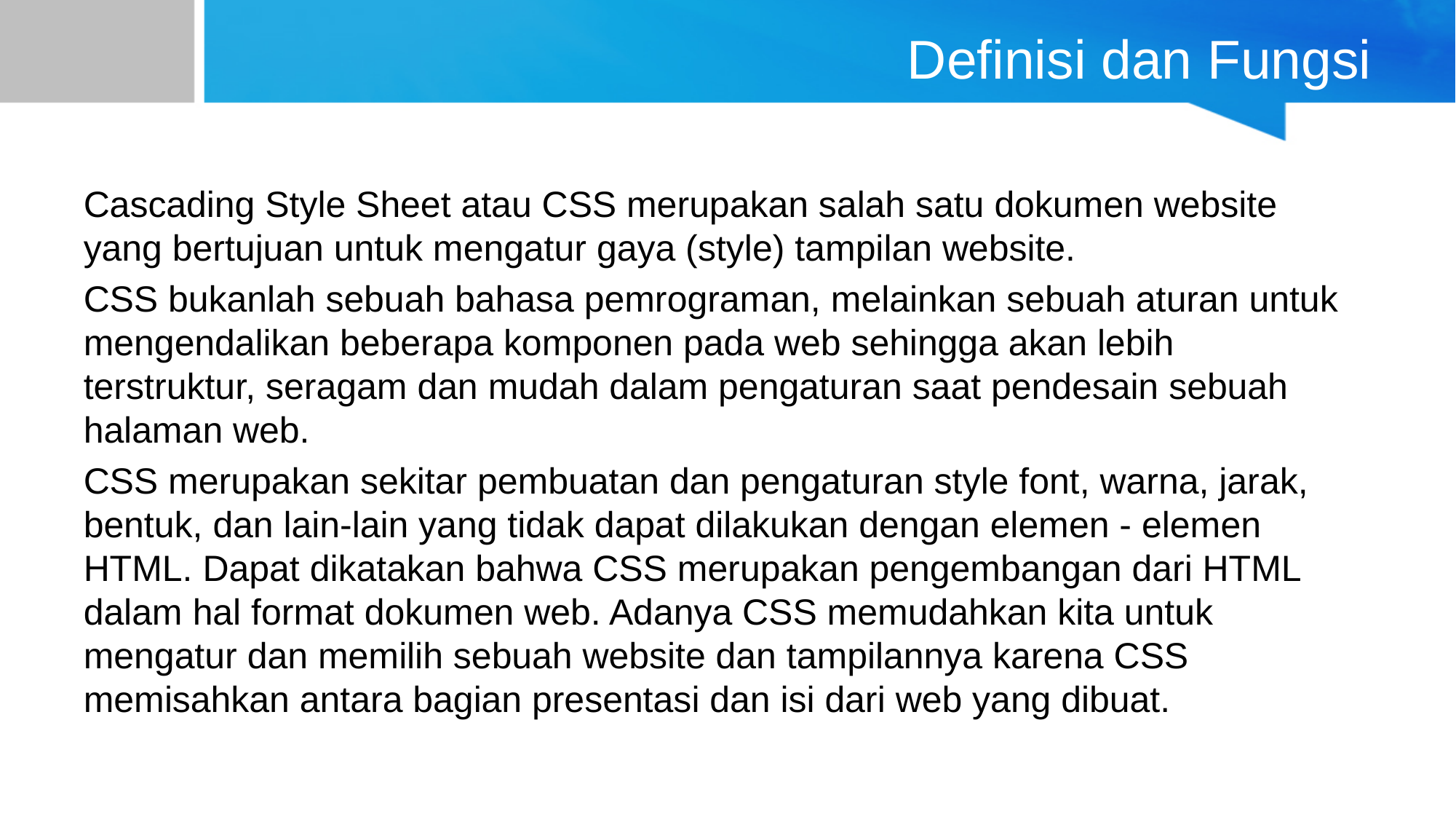

# Definisi dan Fungsi
Cascading Style Sheet atau CSS merupakan salah satu dokumen website yang bertujuan untuk mengatur gaya (style) tampilan website.
CSS bukanlah sebuah bahasa pemrograman, melainkan sebuah aturan untuk mengendalikan beberapa komponen pada web sehingga akan lebih terstruktur, seragam dan mudah dalam pengaturan saat pendesain sebuah halaman web.
CSS merupakan sekitar pembuatan dan pengaturan style font, warna, jarak, bentuk, dan lain-lain yang tidak dapat dilakukan dengan elemen - elemen HTML. Dapat dikatakan bahwa CSS merupakan pengembangan dari HTML dalam hal format dokumen web. Adanya CSS memudahkan kita untuk mengatur dan memilih sebuah website dan tampilannya karena CSS memisahkan antara bagian presentasi dan isi dari web yang dibuat.